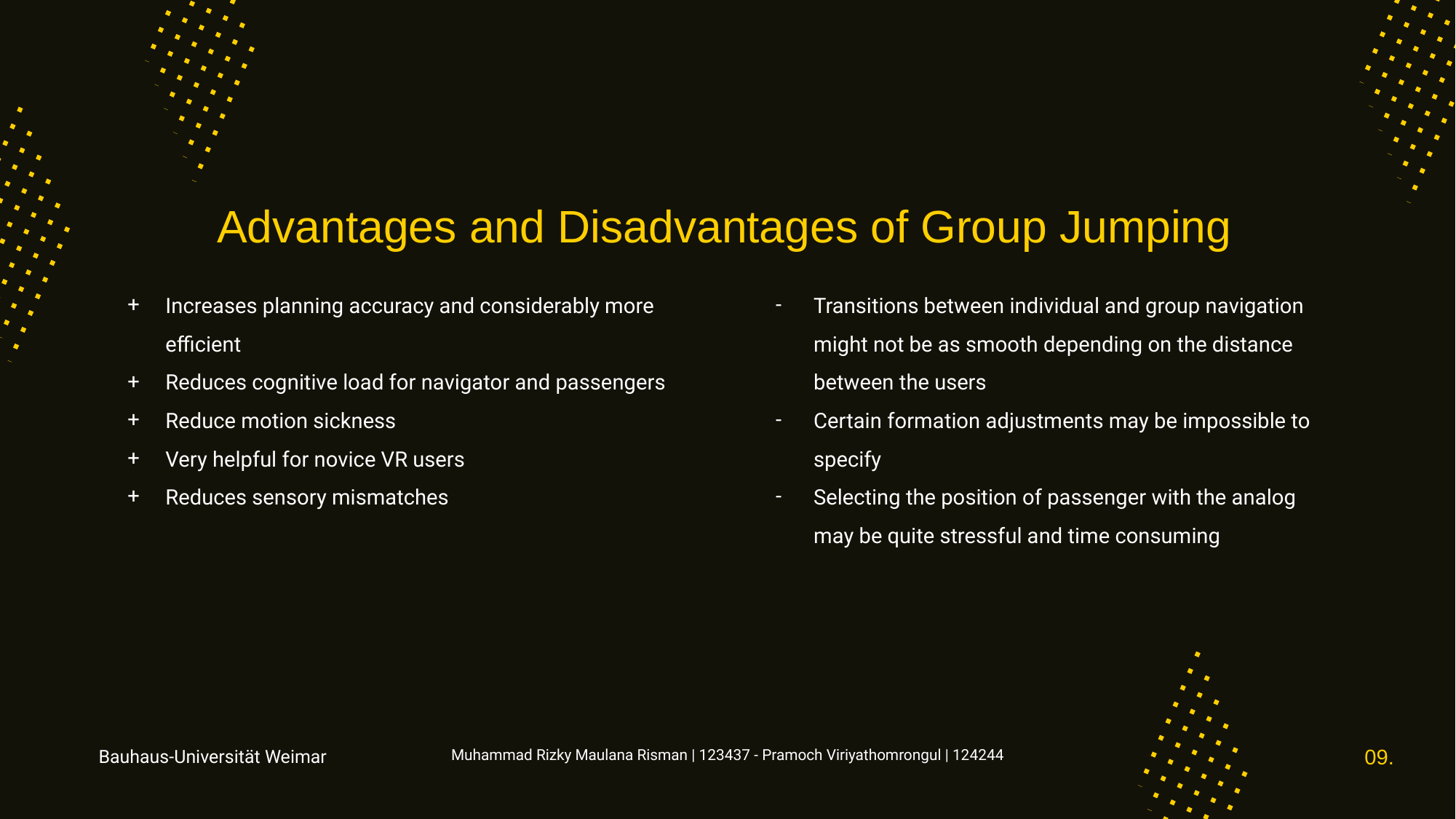

# Advantages and Disadvantages of Group Jumping
Increases planning accuracy and considerably more efficient
Reduces cognitive load for navigator and passengers
Reduce motion sickness
Very helpful for novice VR users
Reduces sensory mismatches
Transitions between individual and group navigation might not be as smooth depending on the distance between the users
Certain formation adjustments may be impossible to specify
Selecting the position of passenger with the analog may be quite stressful and time consuming
Bauhaus-Universität Weimar
Muhammad Rizky Maulana Risman | 123437 - Pramoch Viriyathomrongul | 124244
09.